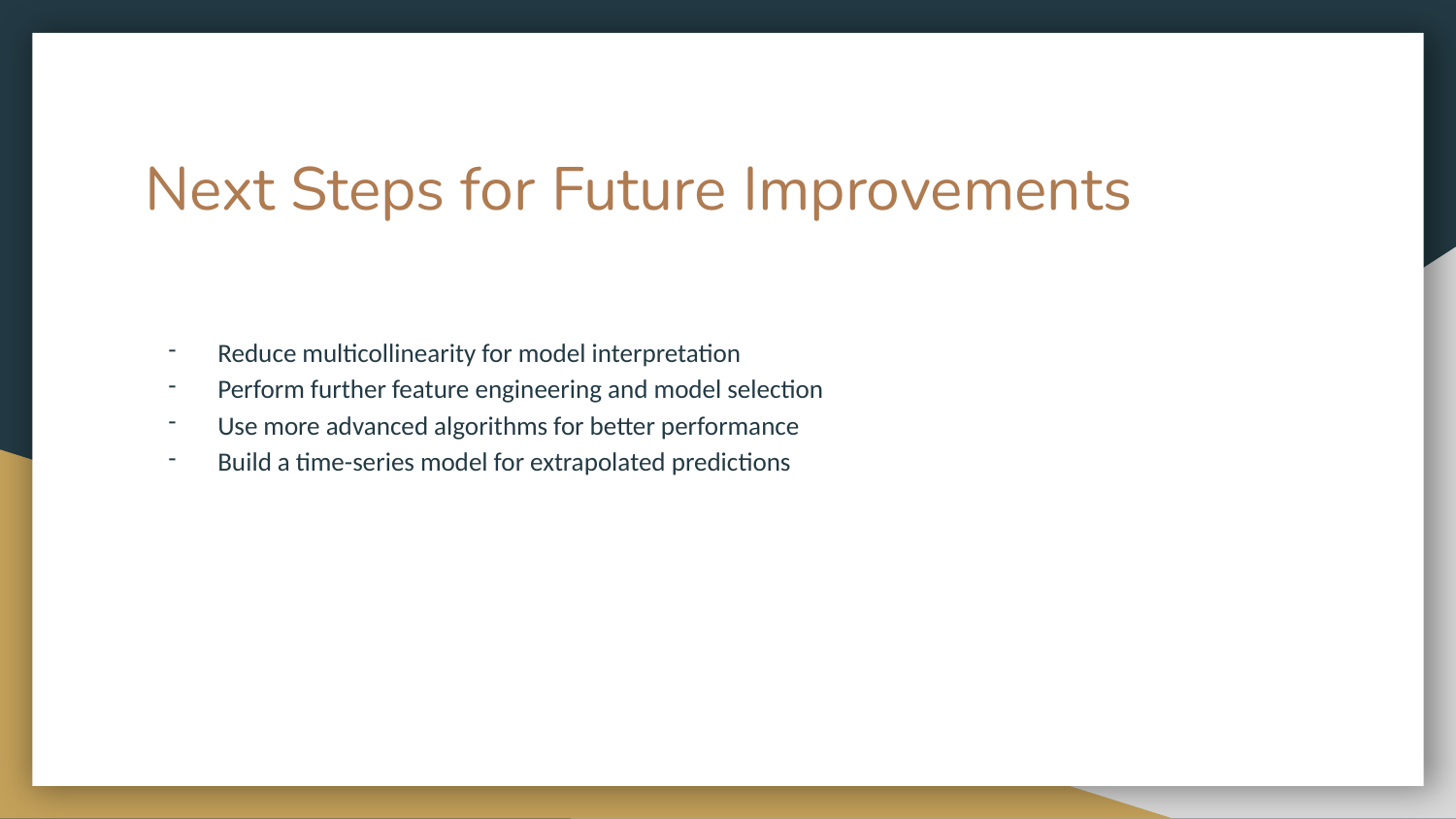

# Next Steps for Future Improvements
Reduce multicollinearity for model interpretation
Perform further feature engineering and model selection
Use more advanced algorithms for better performance
Build a time-series model for extrapolated predictions